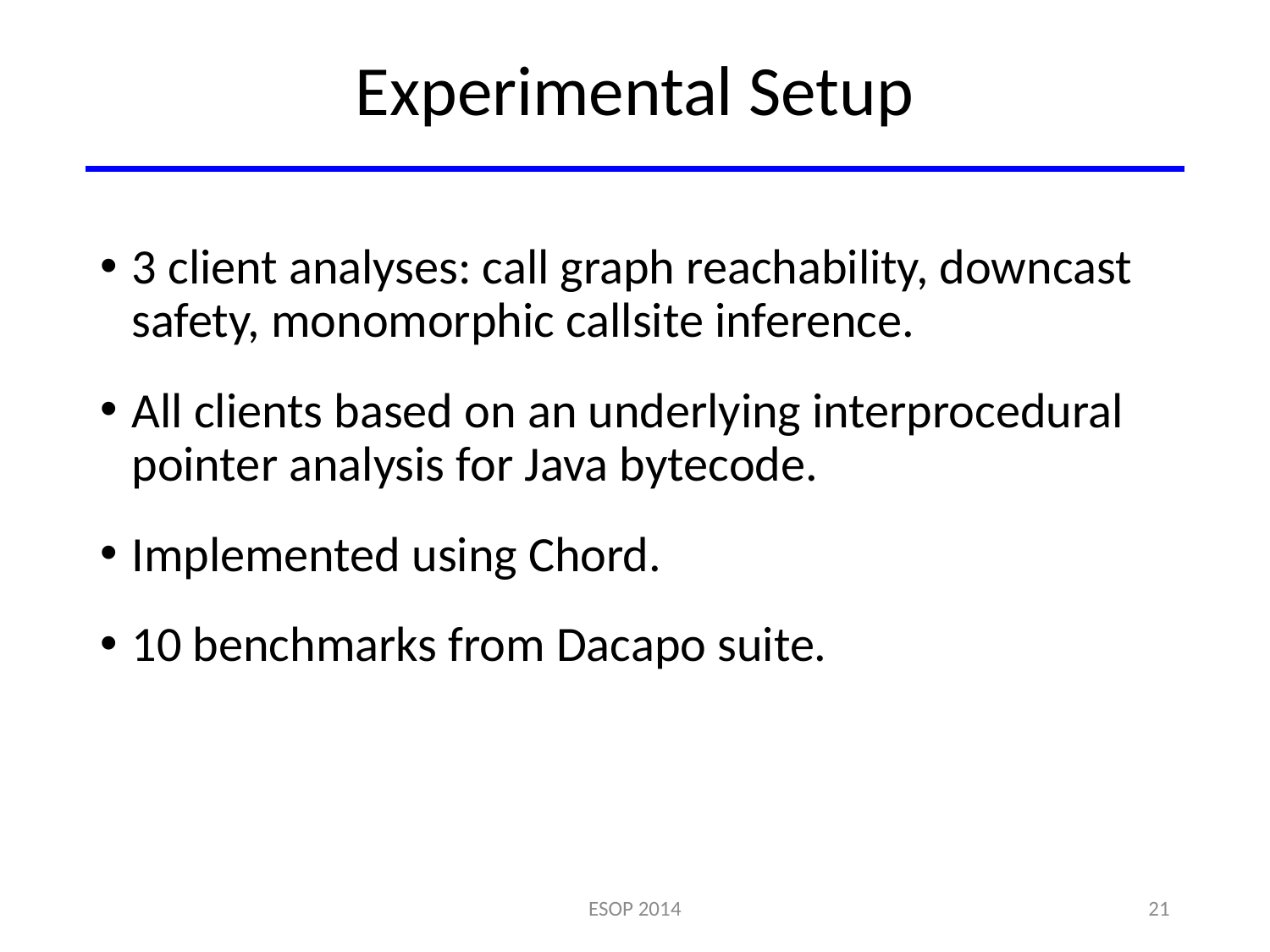

# Experimental Setup

3 client analyses: call graph reachability, downcast safety, monomorphic callsite inference.

All clients based on an underlying interprocedural pointer analysis for Java bytecode.

Implemented using Chord.

10 benchmarks from Dacapo suite.
ESOP 2014
21